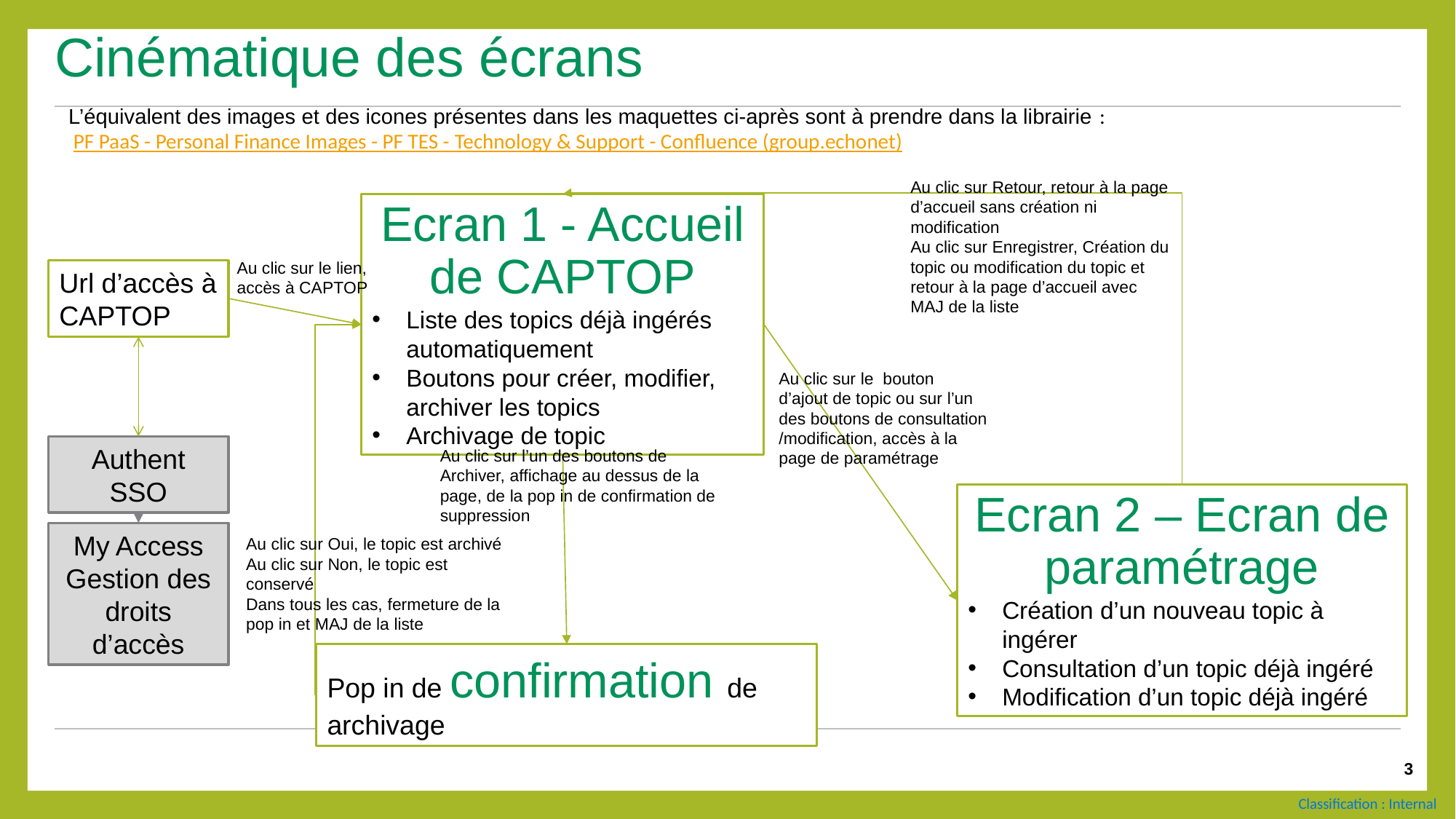

Cinématique des écrans
L’équivalent des images et des icones présentes dans les maquettes ci-après sont à prendre dans la librairie :
 PF PaaS - Personal Finance Images - PF TES - Technology & Support - Confluence (group.echonet)
Au clic sur Retour, retour à la page d’accueil sans création ni modification
Au clic sur Enregistrer, Création du topic ou modification du topic et retour à la page d’accueil avec MAJ de la liste
Ecran 1 - Accueil de CAPTOP
Liste des topics déjà ingérés automatiquement
Boutons pour créer, modifier, archiver les topics
Archivage de topic
Au clic sur le lien, accès à CAPTOP
Url d’accès à CAPTOP
Au clic sur le  bouton d’ajout de topic ou sur l’un des boutons de consultation /modification, accès à la page de paramétrage
Authent SSO
Au clic sur l’un des boutons de Archiver, affichage au dessus de la page, de la pop in de confirmation de suppression
Ecran 2 – Ecran de paramétrage
Création d’un nouveau topic à ingérer
Consultation d’un topic déjà ingéré
Modification d’un topic déjà ingéré
My Access
Gestion des droits d’accès
Au clic sur Oui, le topic est archivé
Au clic sur Non, le topic est conservé
Dans tous les cas, fermeture de la pop in et MAJ de la liste
Pop in de confirmation de archivage
3